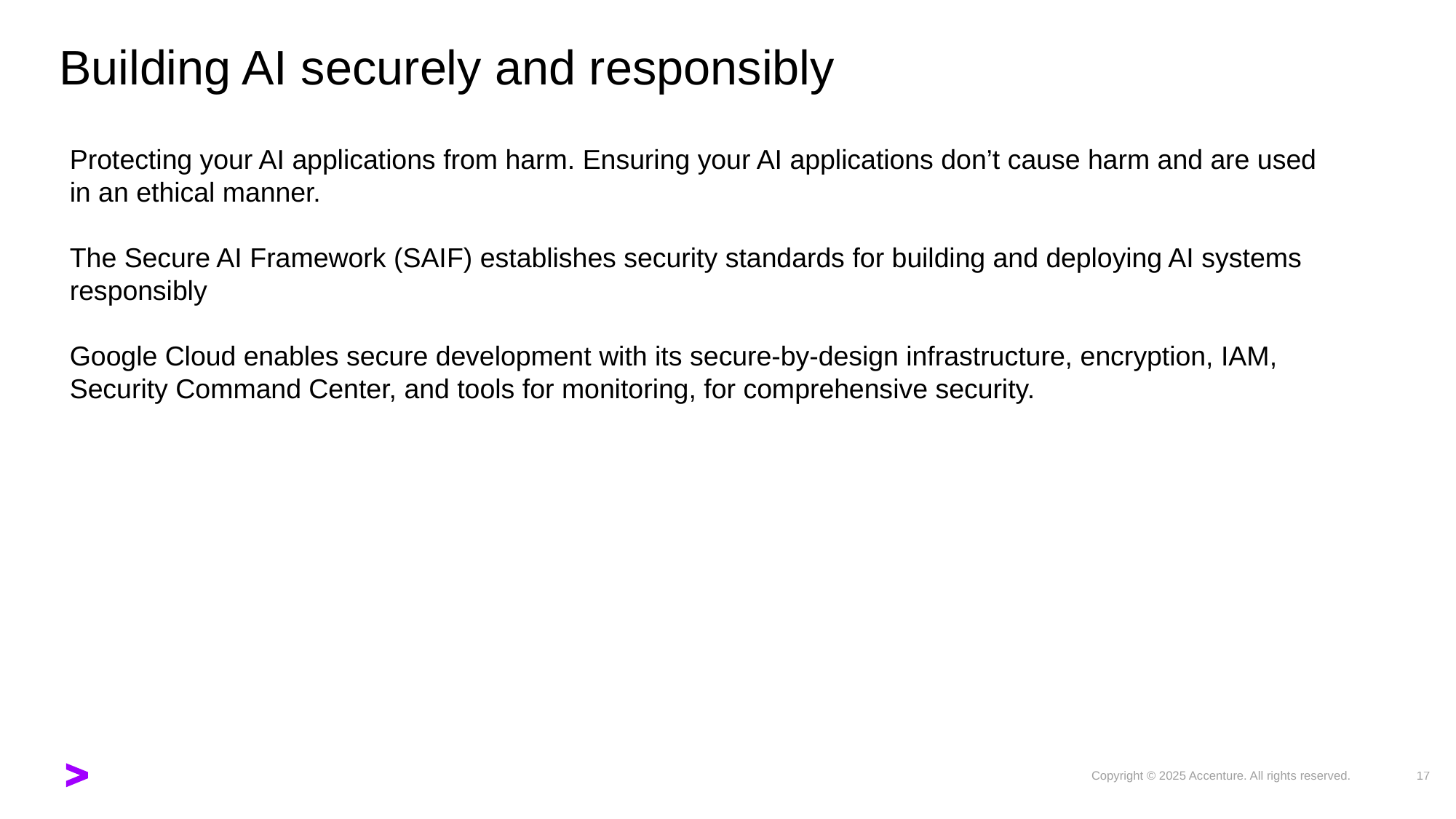

# Building AI securely and responsibly
Protecting your AI applications from harm. Ensuring your AI applications don’t cause harm and are used in an ethical manner.

The Secure AI Framework (SAIF) establishes security standards for building and deploying AI systems responsibly

Google Cloud enables secure development with its secure-by-design infrastructure, encryption, IAM, Security Command Center, and tools for monitoring, for comprehensive security.